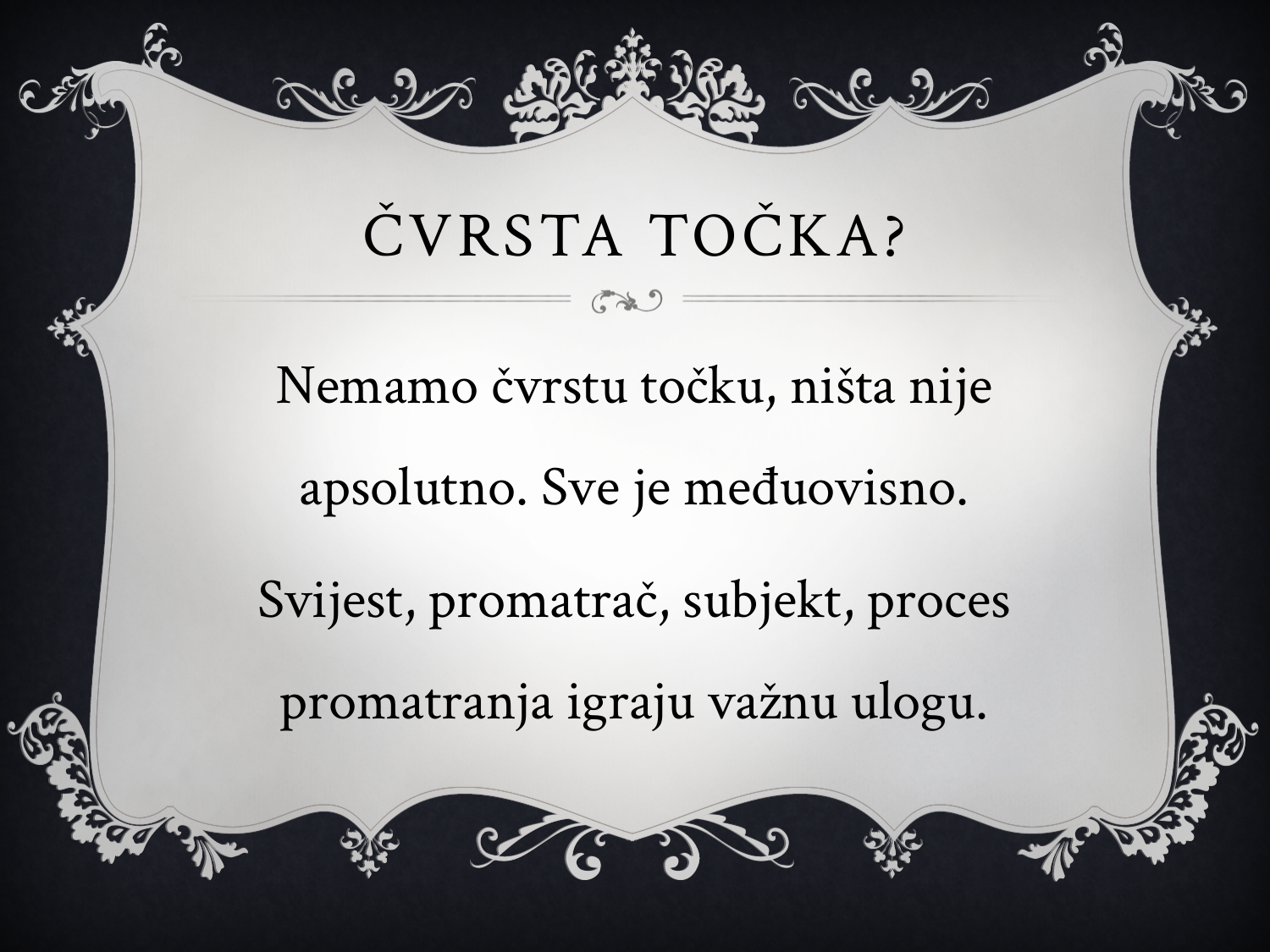

# ČVRSTA TOČKA?
Nemamo čvrstu točku, ništa nije apsolutno. Sve je međuovisno.
Svijest, promatrač, subjekt, proces promatranja igraju važnu ulogu.